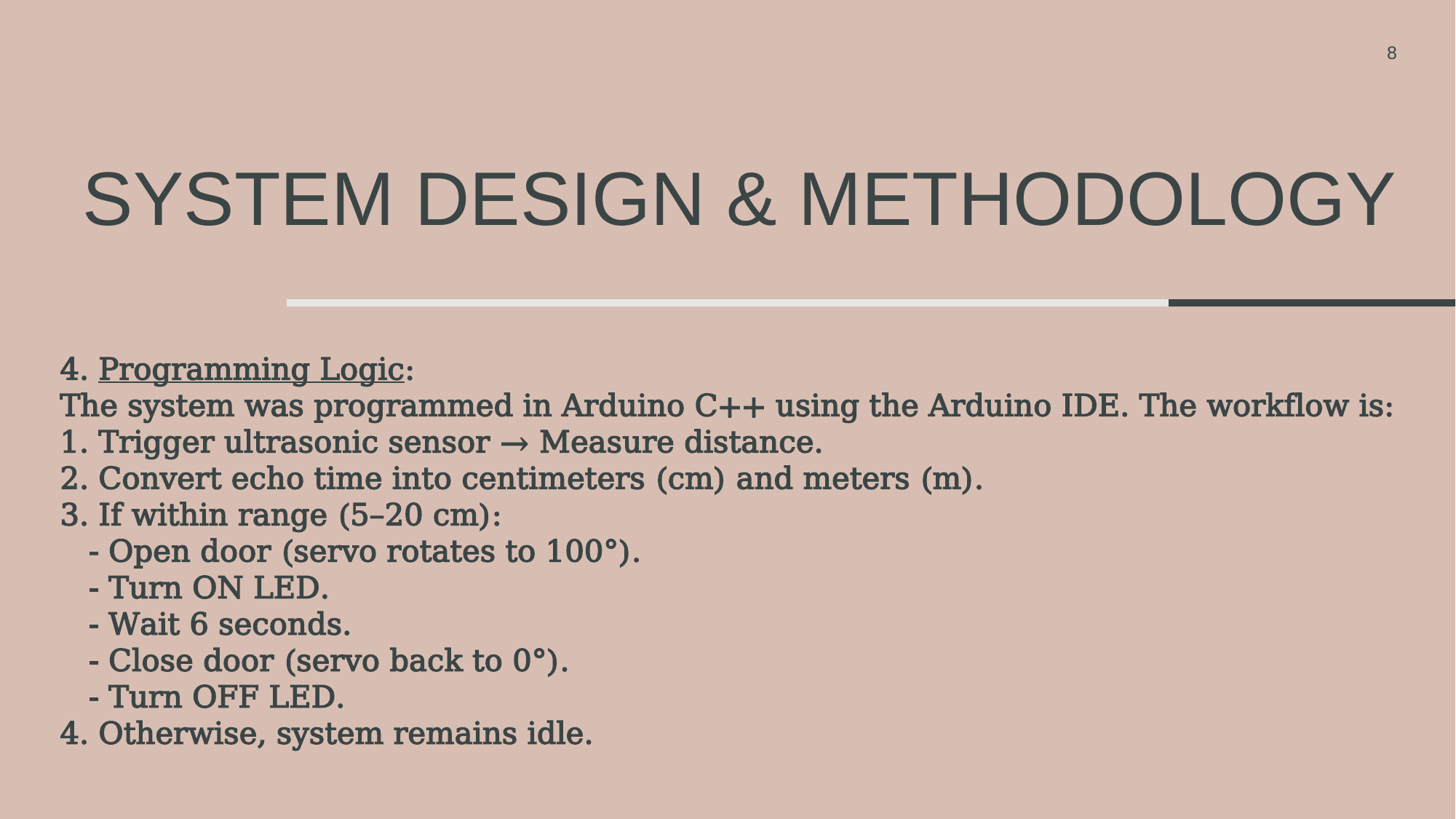

8
# SYSTEM DESIGN & METHODOLOGY
4. Programming Logic:
The system was programmed in Arduino C++ using the Arduino IDE. The workflow is:
1. Trigger ultrasonic sensor → Measure distance.
2. Convert echo time into centimeters (cm) and meters (m).
3. If within range (5–20 cm):
   - Open door (servo rotates to 100°).
   - Turn ON LED.
   - Wait 6 seconds.
   - Close door (servo back to 0°).
   - Turn OFF LED.
4. Otherwise, system remains idle.